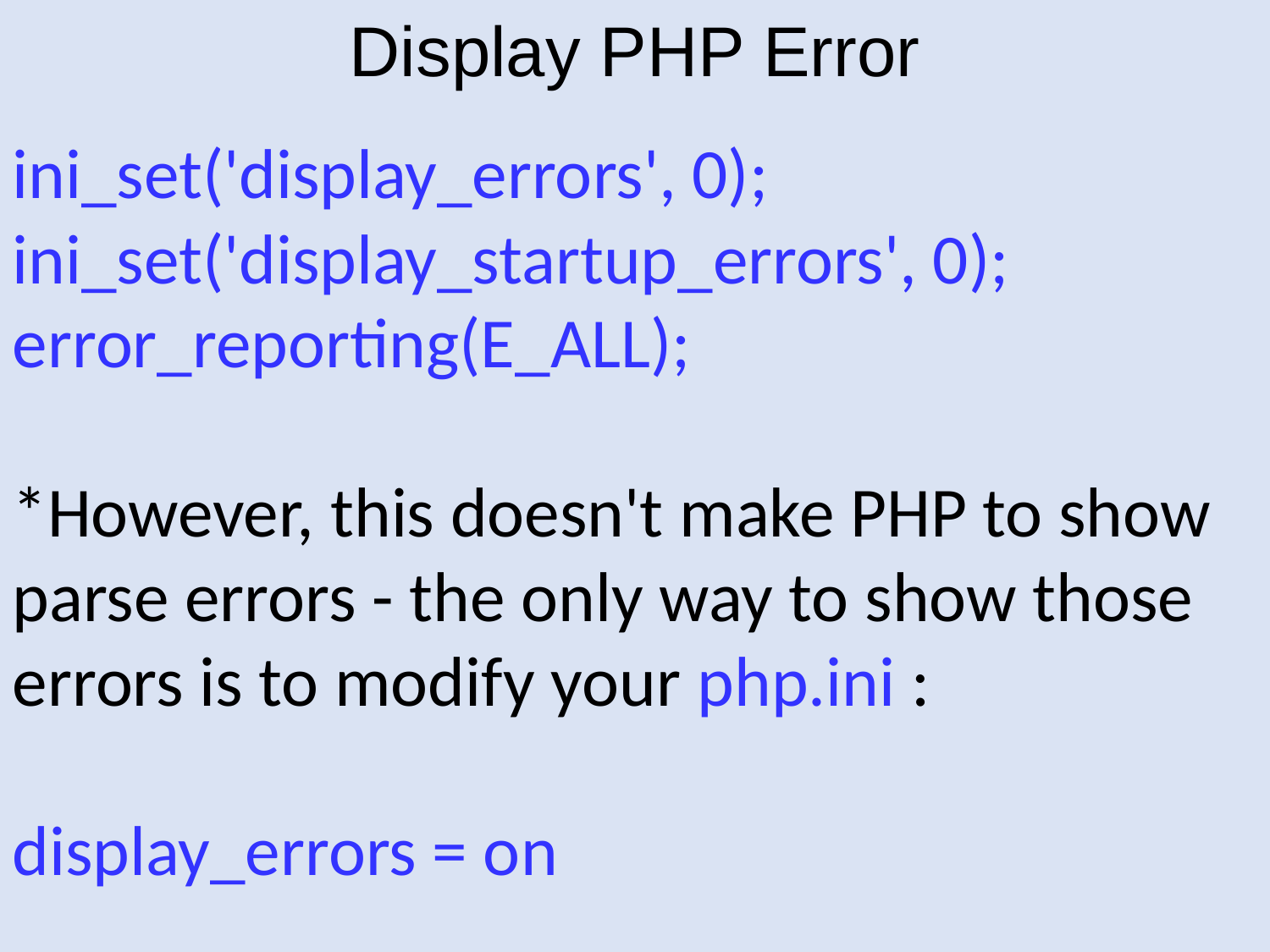

Display PHP Error
ini_set('display_errors', 0);
ini_set('display_startup_errors', 0);
error_reporting(E_ALL);

*However, this doesn't make PHP to show parse errors - the only way to show those errors is to modify your php.ini :

display_errors = on